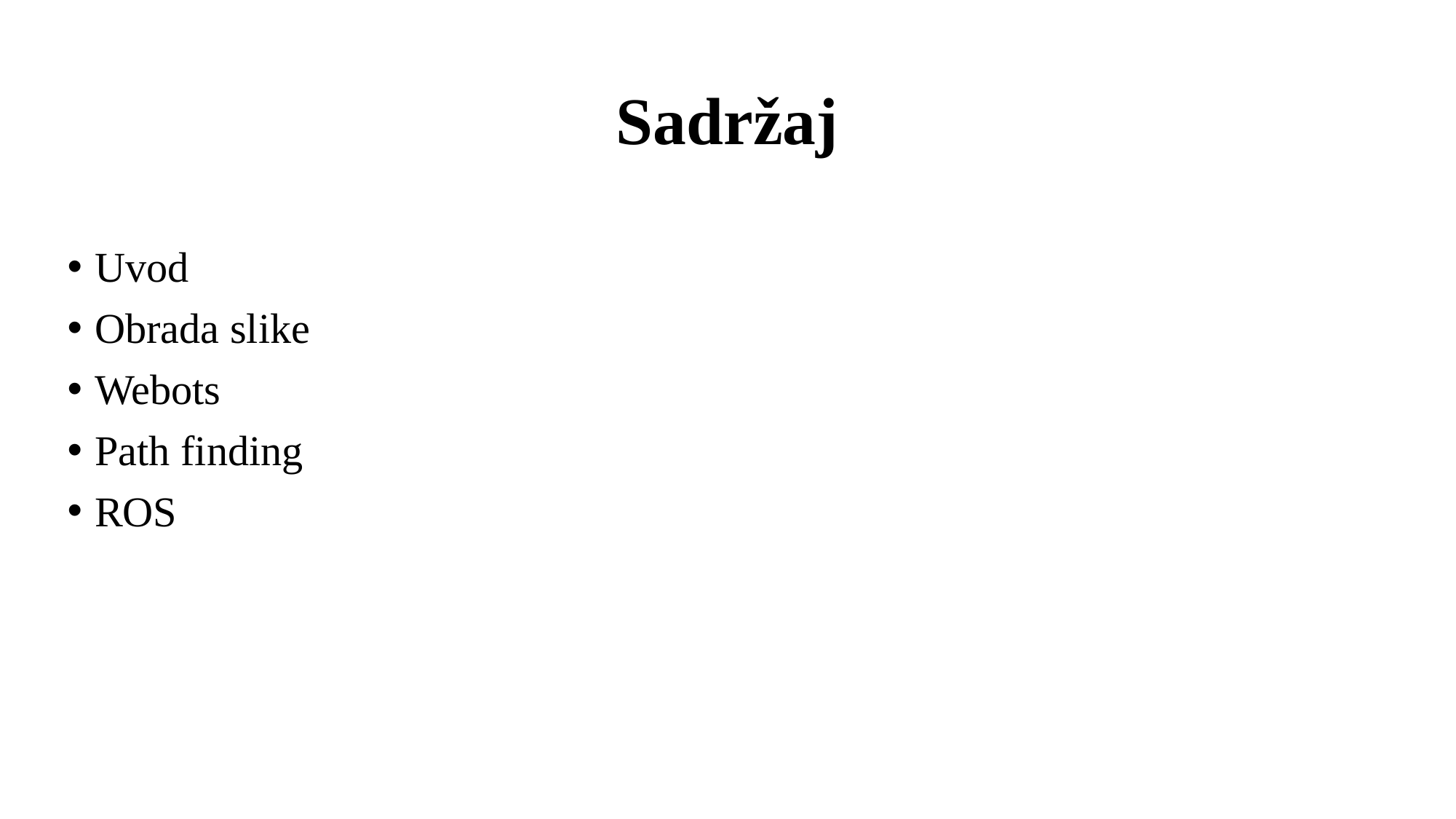

Sadržaj
Uvod
Obrada slike
Webots
Path finding
ROS